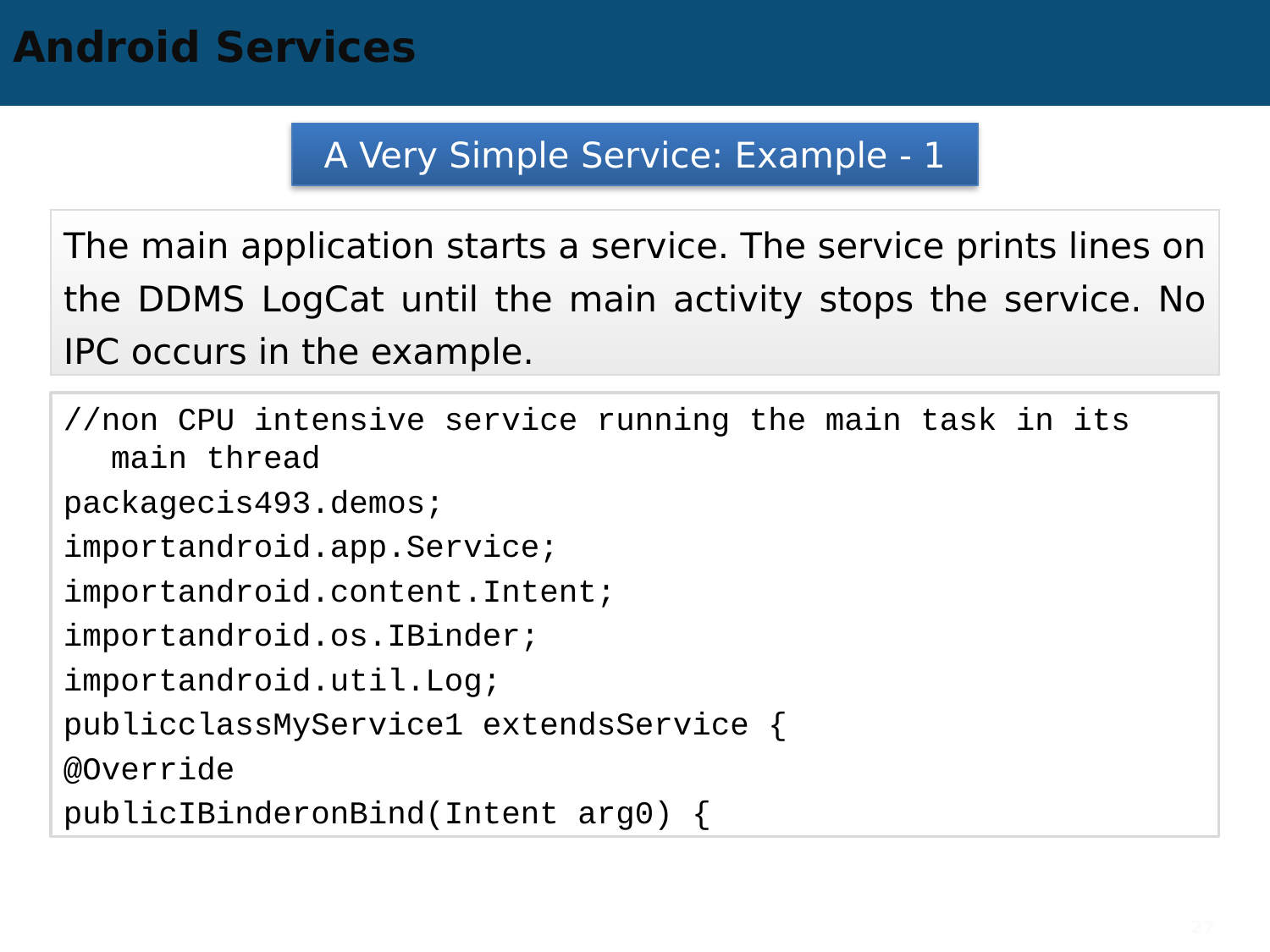

# Android Services
A Very Simple Service: Example - 1
The main application starts a service. The service prints lines on the DDMS LogCat until the main activity stops the service. No IPC occurs in the example.
//non CPU intensive service running the main task in its main thread
packagecis493.demos;
importandroid.app.Service;
importandroid.content.Intent;
importandroid.os.IBinder;
importandroid.util.Log;
publicclassMyService1 extendsService {
@Override
publicIBinderonBind(Intent arg0) {